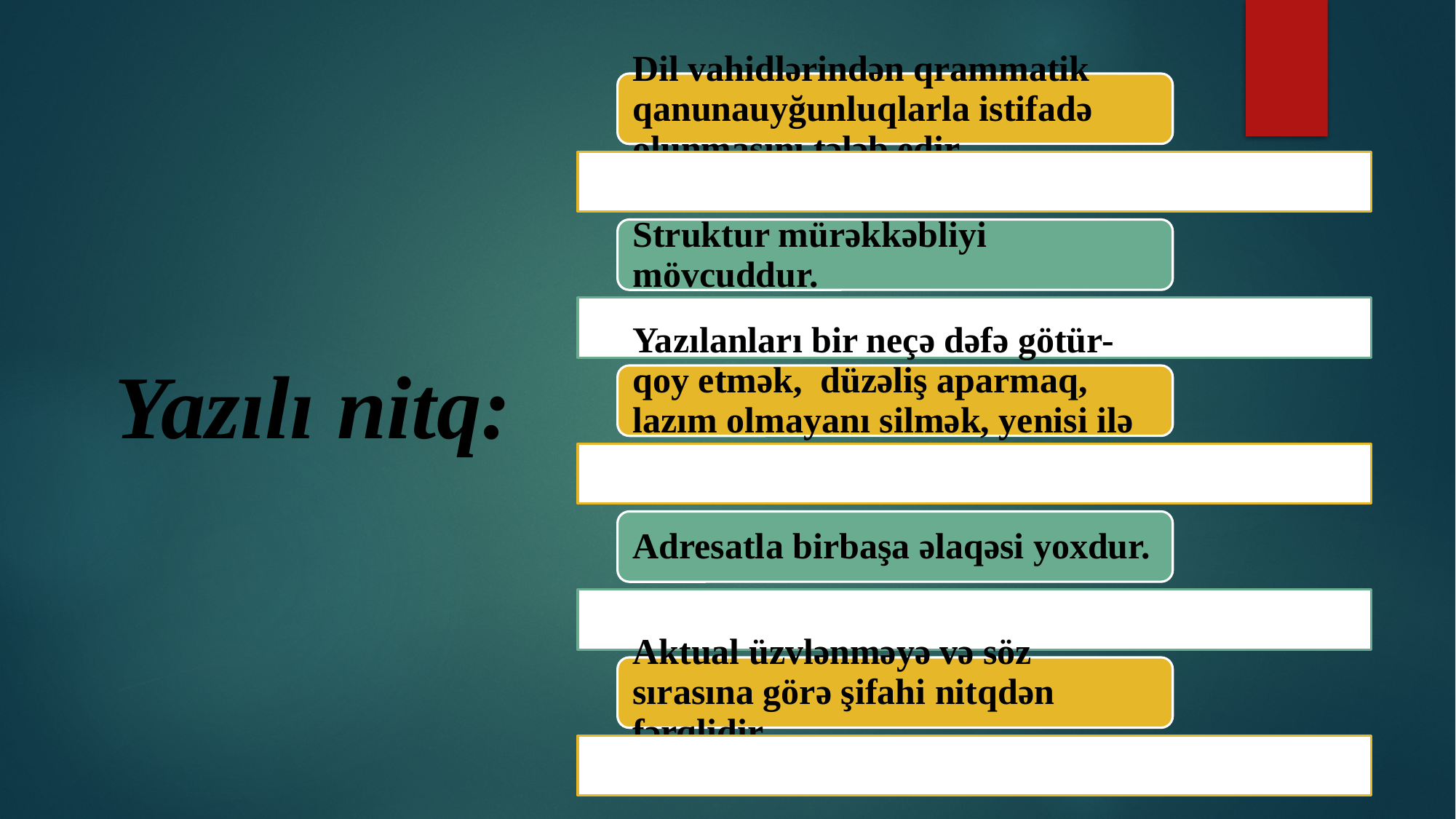

Dil vahidlərindən qrammatik qanunauyğunluqlarla istifadə olunmasını tələb edir.
Struktur mürəkkəbliyi mövcuddur.
Yazılanları bir neçə dəfə götür-qoy etmək,  düzəliş aparmaq, lazım olmayanı silmək, yenisi ilə əvəzləmək mümkündür.
Adresatla birbaşa əlaqəsi yoxdur.
Aktual üzvlənməyə və söz sırasına görə şifahi nitqdən fərqlidir.
# Yazılı nitq: